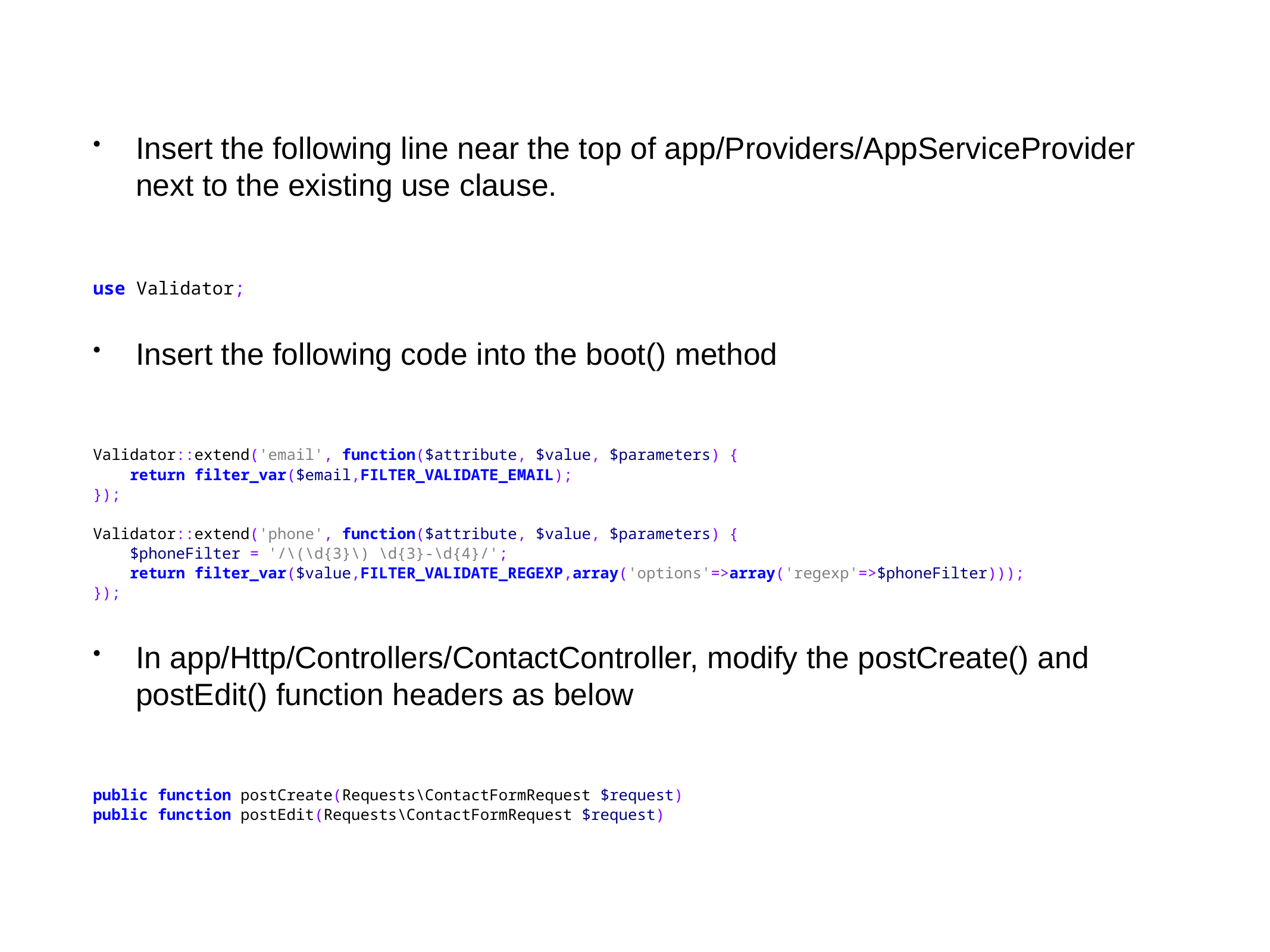

Insert the following line near the top of app/Providers/AppServiceProvider next to the existing use clause.

use Validator;
Insert the following code into the boot() method

Validator::extend('email', function($attribute, $value, $parameters) {
    return filter_var($email,FILTER_VALIDATE_EMAIL);
});

Validator::extend('phone', function($attribute, $value, $parameters) {
    $phoneFilter = '/\(\d{3}\) \d{3}-\d{4}/';
    return filter_var($value,FILTER_VALIDATE_REGEXP,array('options'=>array('regexp'=>$phoneFilter)));
});
In app/Http/Controllers/ContactController, modify the postCreate() and postEdit() function headers as below

public function postCreate(Requests\ContactFormRequest $request)
public function postEdit(Requests\ContactFormRequest $request)